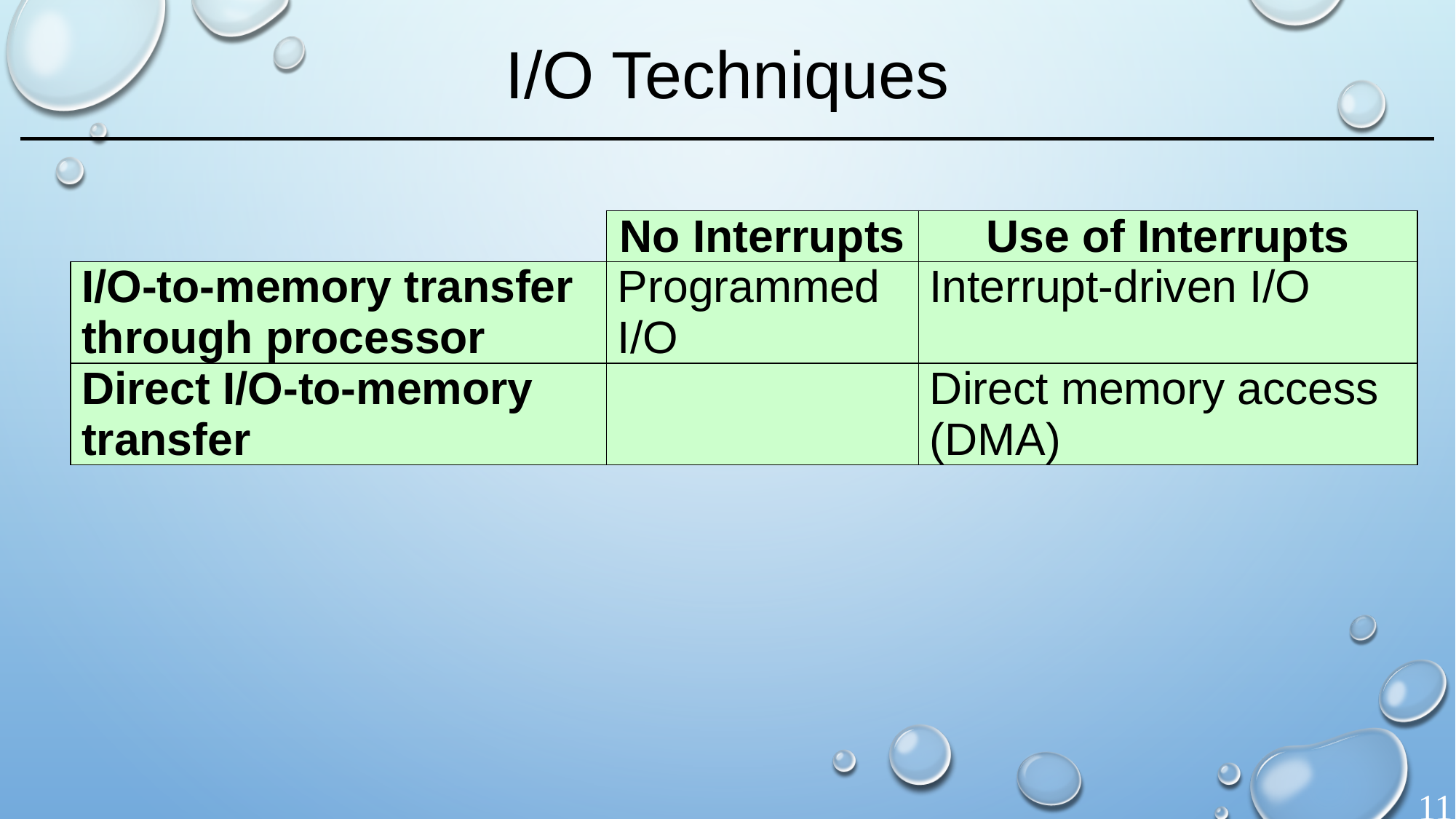

# I/O Techniques
|  | No Interrupts | Use of Interrupts |
| --- | --- | --- |
| I/O-to-memory transfer through processor | Programmed I/O | Interrupt-driven I/O |
| Direct I/O-to-memory transfer |  | Direct memory access (DMA) |
11